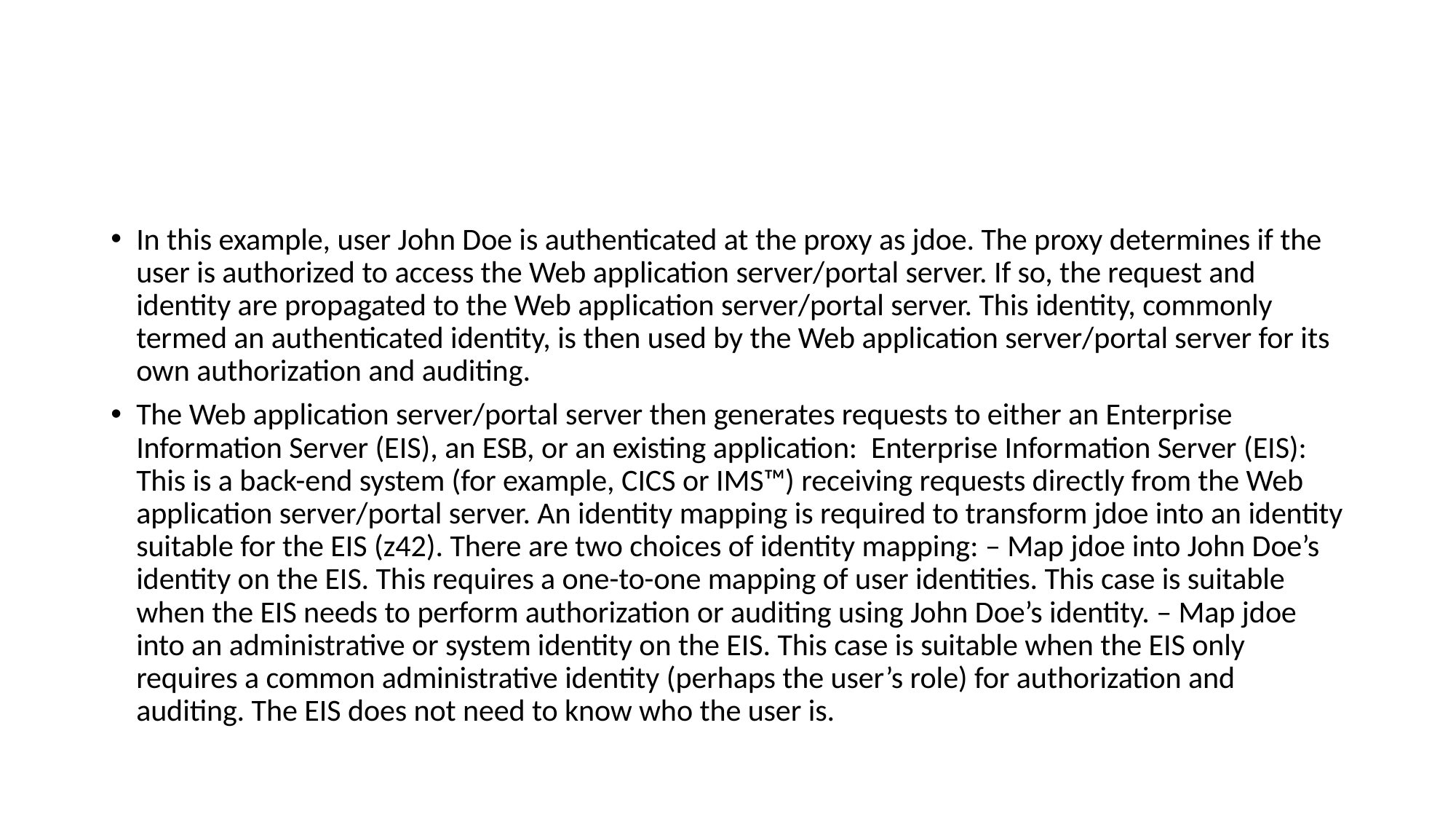

#
In this example, user John Doe is authenticated at the proxy as jdoe. The proxy determines if the user is authorized to access the Web application server/portal server. If so, the request and identity are propagated to the Web application server/portal server. This identity, commonly termed an authenticated identity, is then used by the Web application server/portal server for its own authorization and auditing.
The Web application server/portal server then generates requests to either an Enterprise Information Server (EIS), an ESB, or an existing application:  Enterprise Information Server (EIS): This is a back-end system (for example, CICS or IMS™) receiving requests directly from the Web application server/portal server. An identity mapping is required to transform jdoe into an identity suitable for the EIS (z42). There are two choices of identity mapping: – Map jdoe into John Doe’s identity on the EIS. This requires a one-to-one mapping of user identities. This case is suitable when the EIS needs to perform authorization or auditing using John Doe’s identity. – Map jdoe into an administrative or system identity on the EIS. This case is suitable when the EIS only requires a common administrative identity (perhaps the user’s role) for authorization and auditing. The EIS does not need to know who the user is.